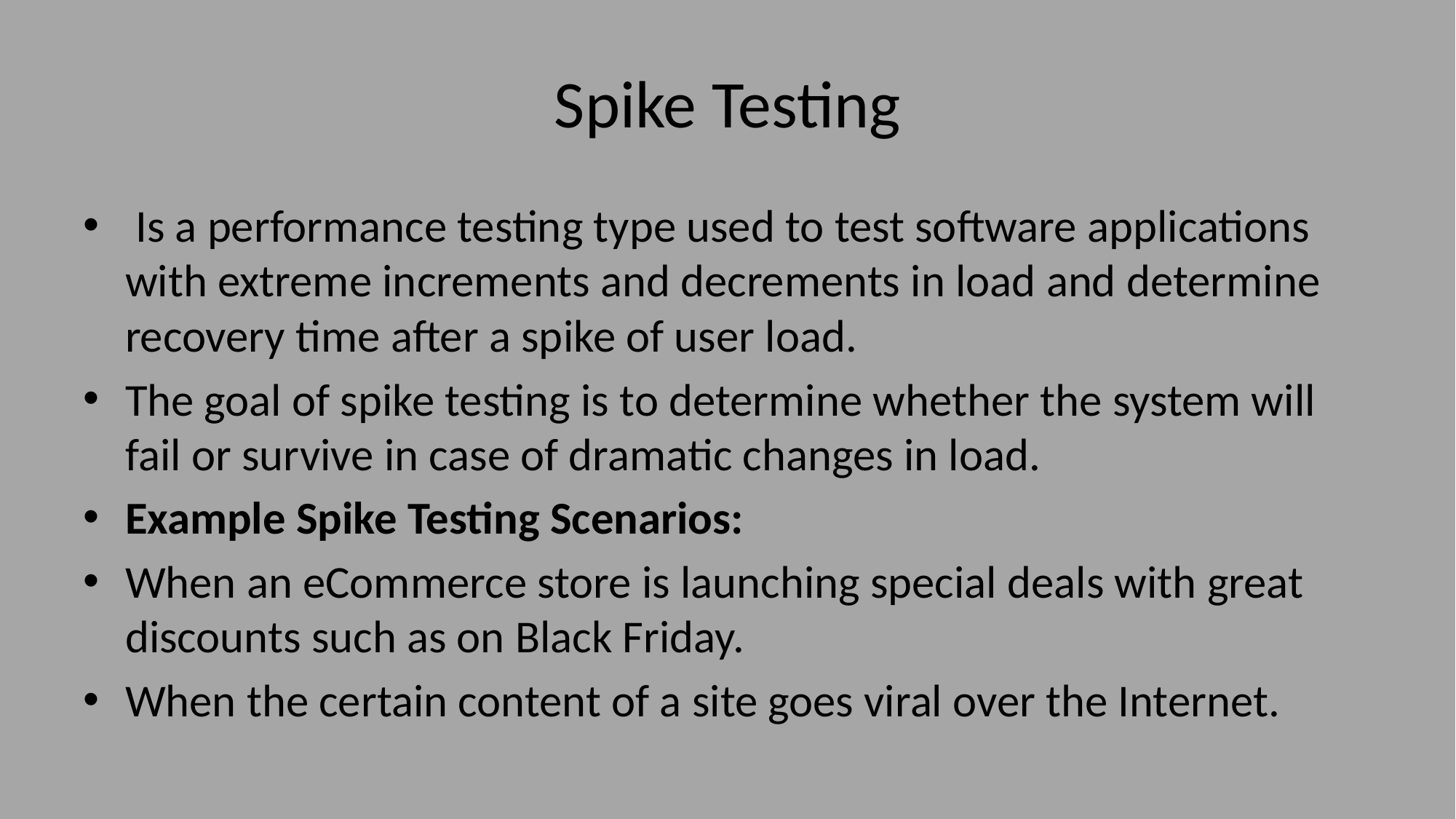

# Spike Testing
 Is a performance testing type used to test software applications with extreme increments and decrements in load and determine recovery time after a spike of user load.
The goal of spike testing is to determine whether the system will fail or survive in case of dramatic changes in load.
Example Spike Testing Scenarios:
When an eCommerce store is launching special deals with great discounts such as on Black Friday.
When the certain content of a site goes viral over the Internet.